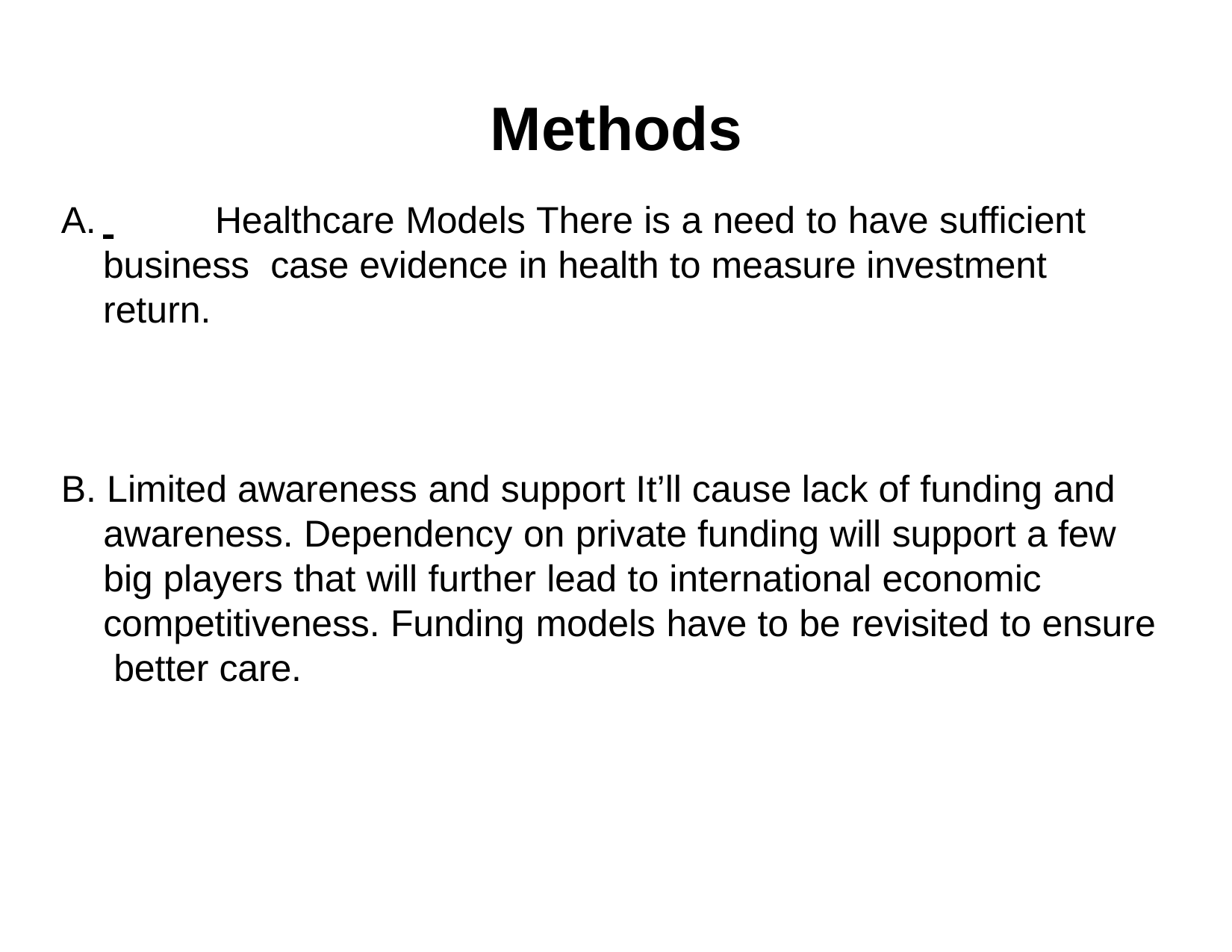

# Methods
A.		Healthcare Models There is a need to have sufficient business  case evidence in health to measure investment return.

B. Limited awareness and support It’ll cause lack of funding and  awareness. Dependency on private funding will support a few  big players that will further lead to international economic  competitiveness. Funding models have to be revisited to ensure  better care.